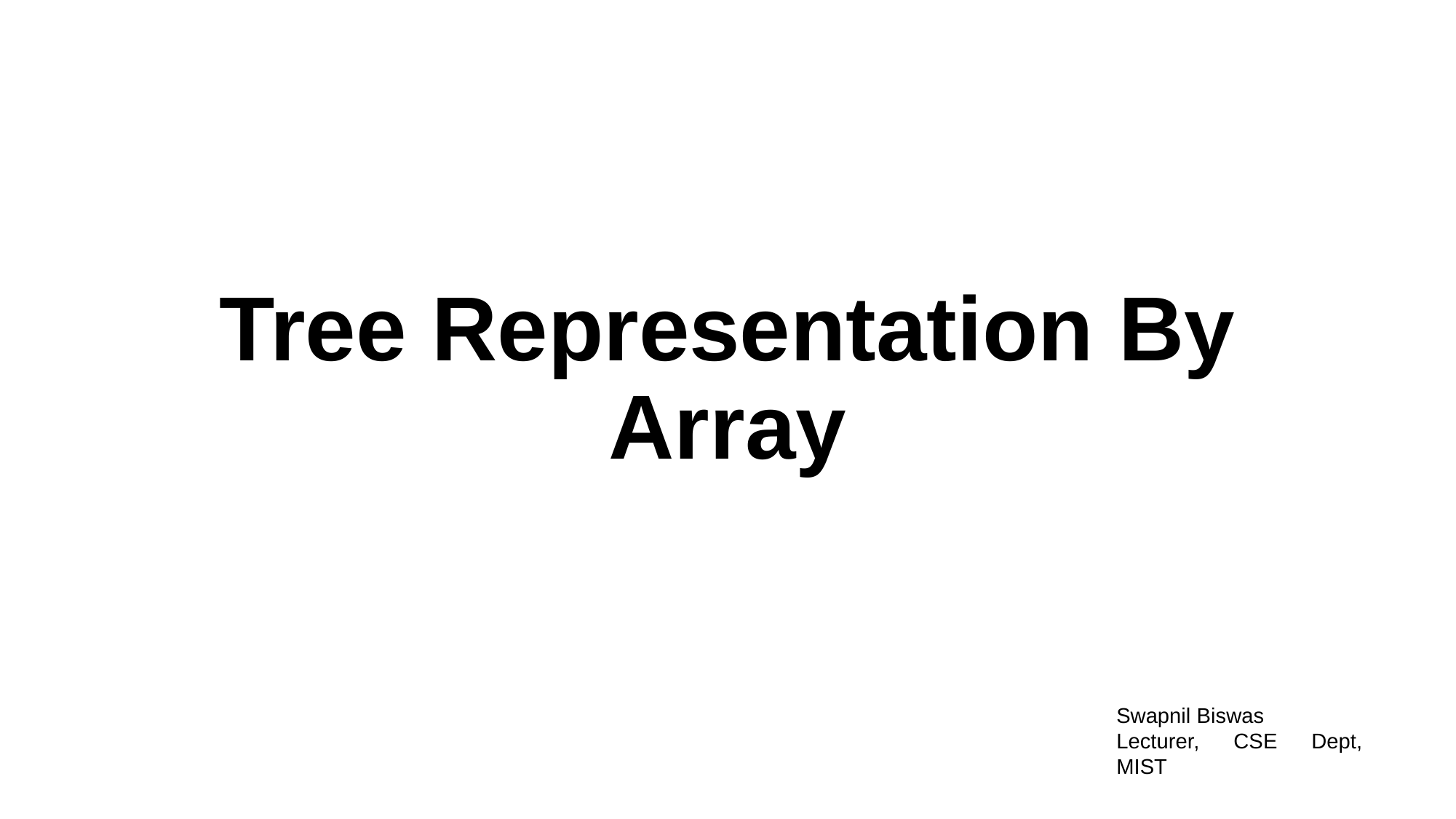

# Tree Representation By Array
Swapnil Biswas
Lecturer, CSE Dept, MIST